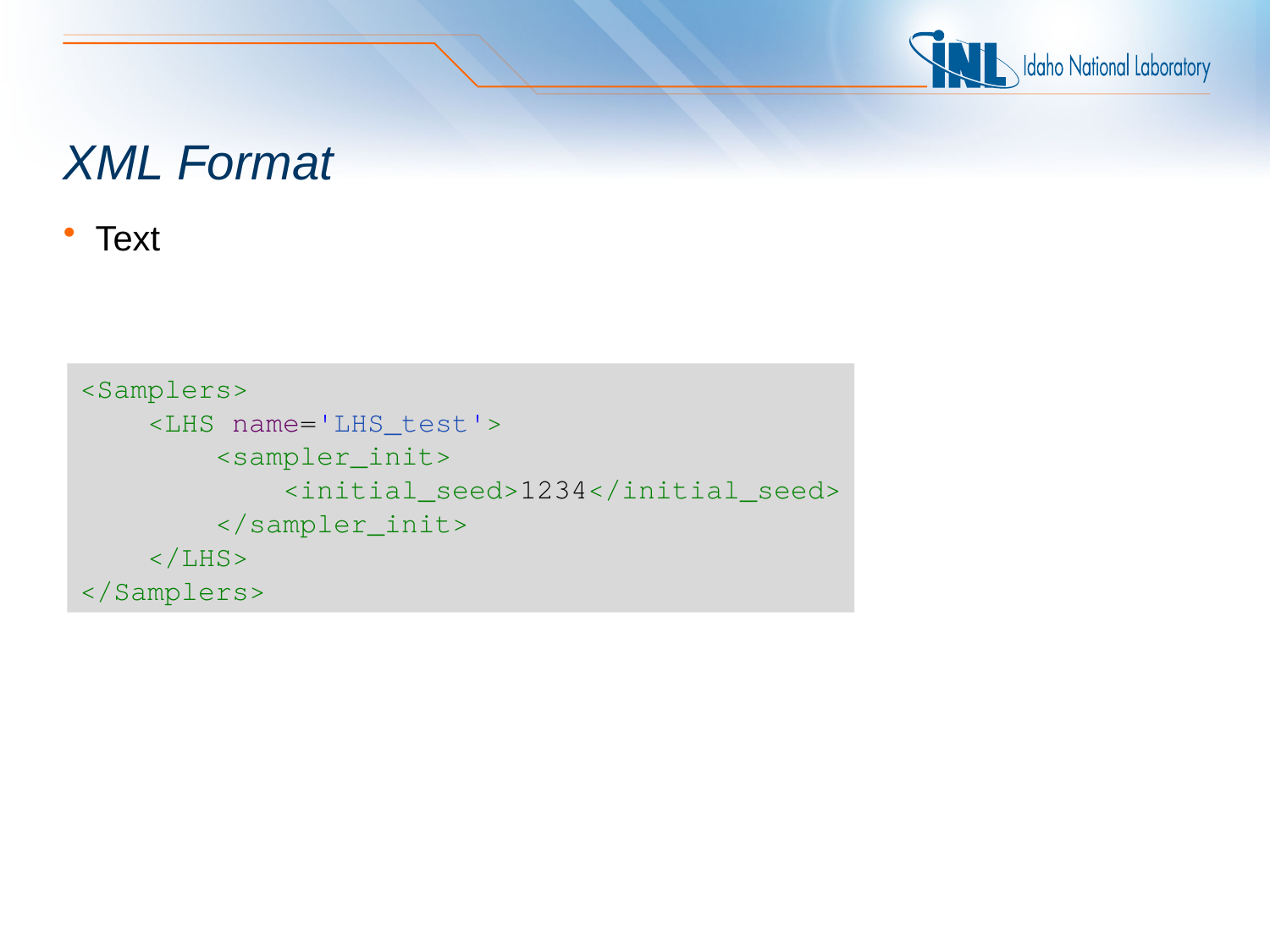

# XML Format
Text
<Samplers>
    <LHS name='LHS_test'>
        <sampler_init>
            <initial_seed>1234</initial_seed>
        </sampler_init>
    </LHS>
</Samplers>